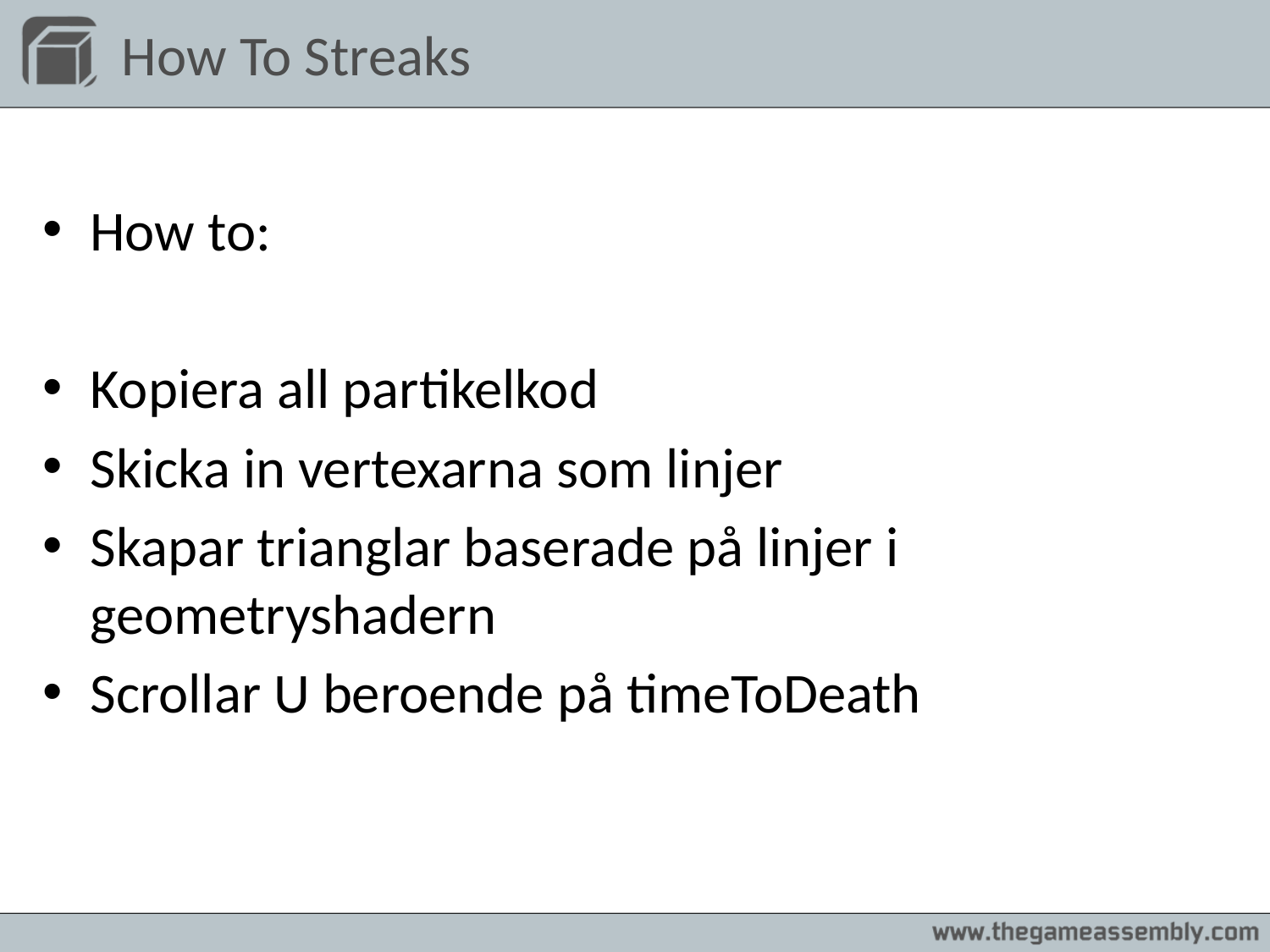

# How To Streaks

How to:

Kopiera all partikelkod
Skicka in vertexarna som linjer
Skapar trianglar baserade på linjer i geometryshadern
Scrollar U beroende på timeToDeath